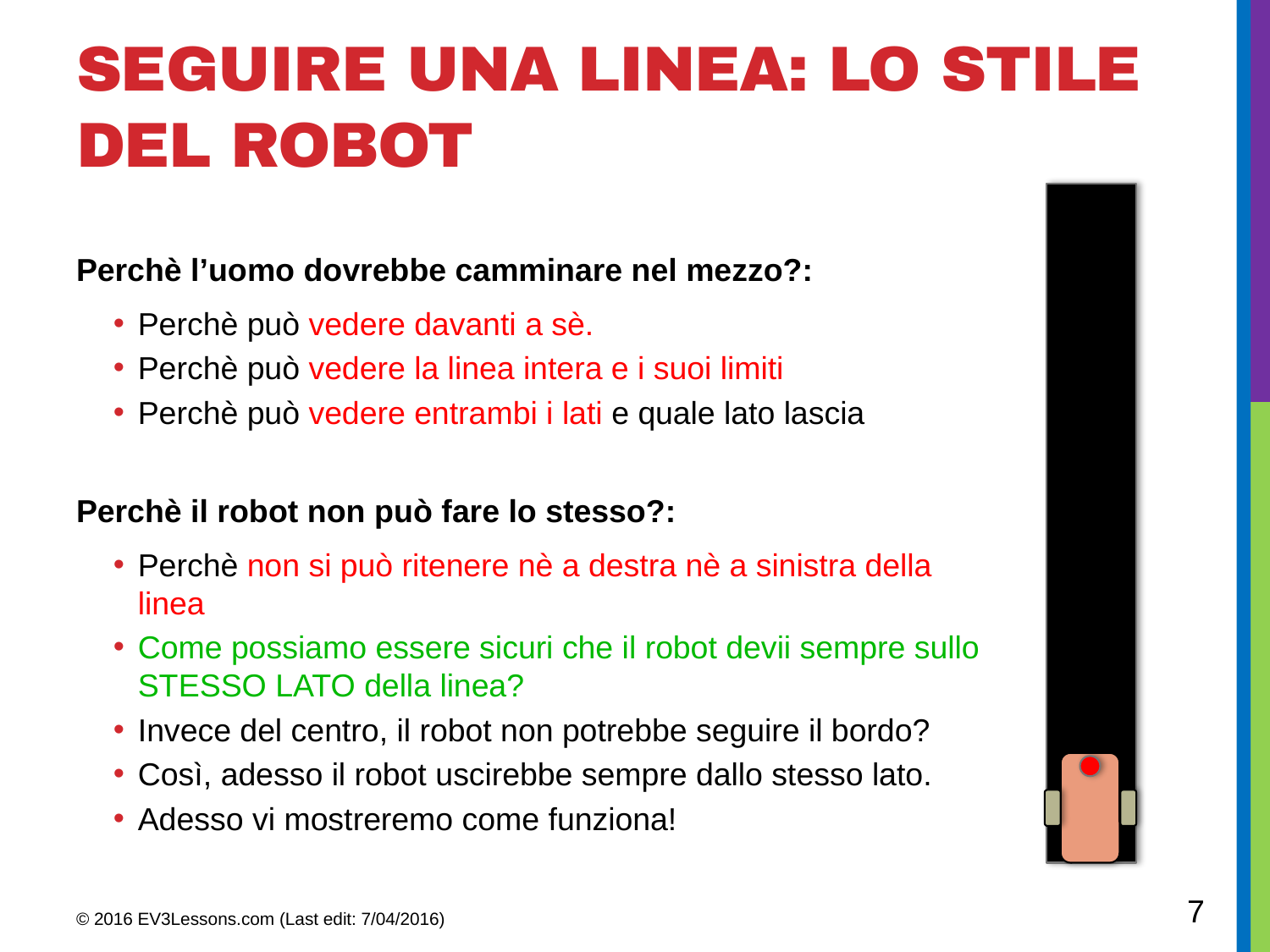

# SEGUIRE UNA LINEA: LO STILE DEL ROBOT

Perchè l’uomo dovrebbe camminare nel mezzo?:
Perchè può vedere davanti a sè.
Perchè può vedere la linea intera e i suoi limiti
Perchè può vedere entrambi i lati e quale lato lascia

Perchè il robot non può fare lo stesso?:
Perchè non si può ritenere nè a destra nè a sinistra della linea
Come possiamo essere sicuri che il robot devii sempre sullo STESSO LATO della linea?
Invece del centro, il robot non potrebbe seguire il bordo?
Così, adesso il robot uscirebbe sempre dallo stesso lato.
Adesso vi mostreremo come funziona!

7
© 2016 EV3Lessons.com (Last edit: 7/04/2016)